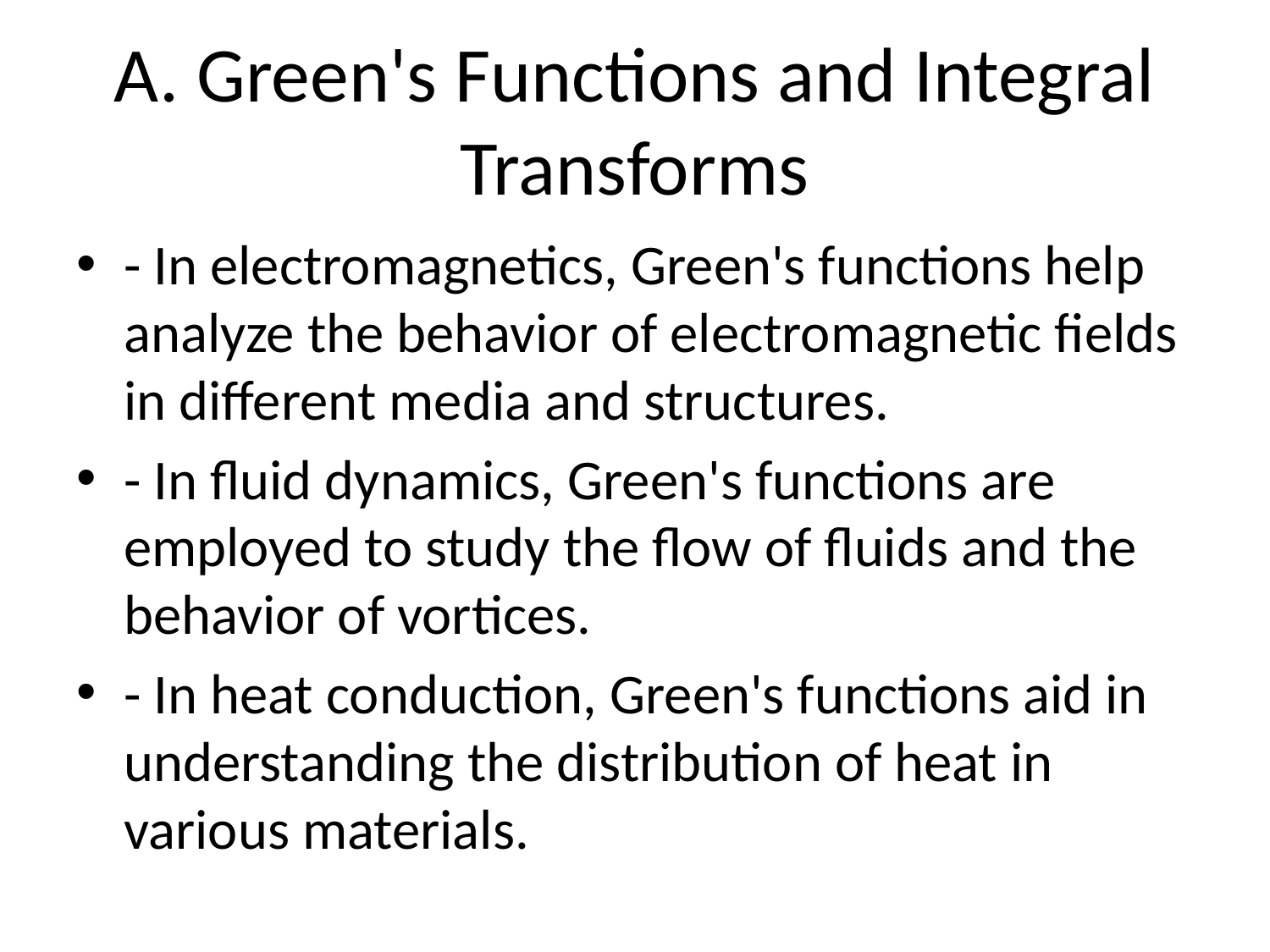

# A. Green's Functions and Integral Transforms
- In electromagnetics, Green's functions help analyze the behavior of electromagnetic fields in different media and structures.
- In fluid dynamics, Green's functions are employed to study the flow of fluids and the behavior of vortices.
- In heat conduction, Green's functions aid in understanding the distribution of heat in various materials.

2. Integral Transforms: